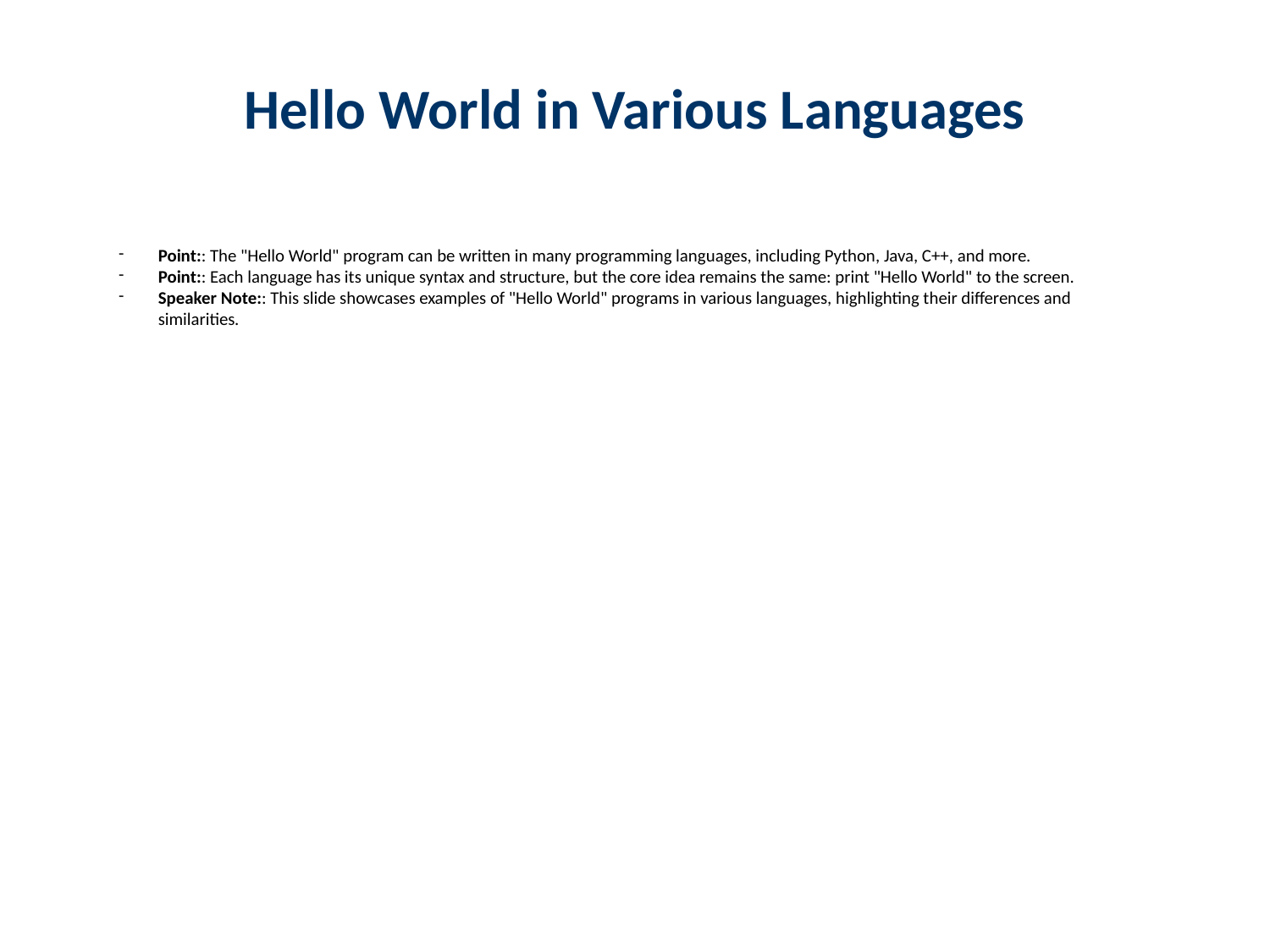

Hello World in Various Languages
Point:: The "Hello World" program can be written in many programming languages, including Python, Java, C++, and more.
Point:: Each language has its unique syntax and structure, but the core idea remains the same: print "Hello World" to the screen.
Speaker Note:: This slide showcases examples of "Hello World" programs in various languages, highlighting their differences and similarities.